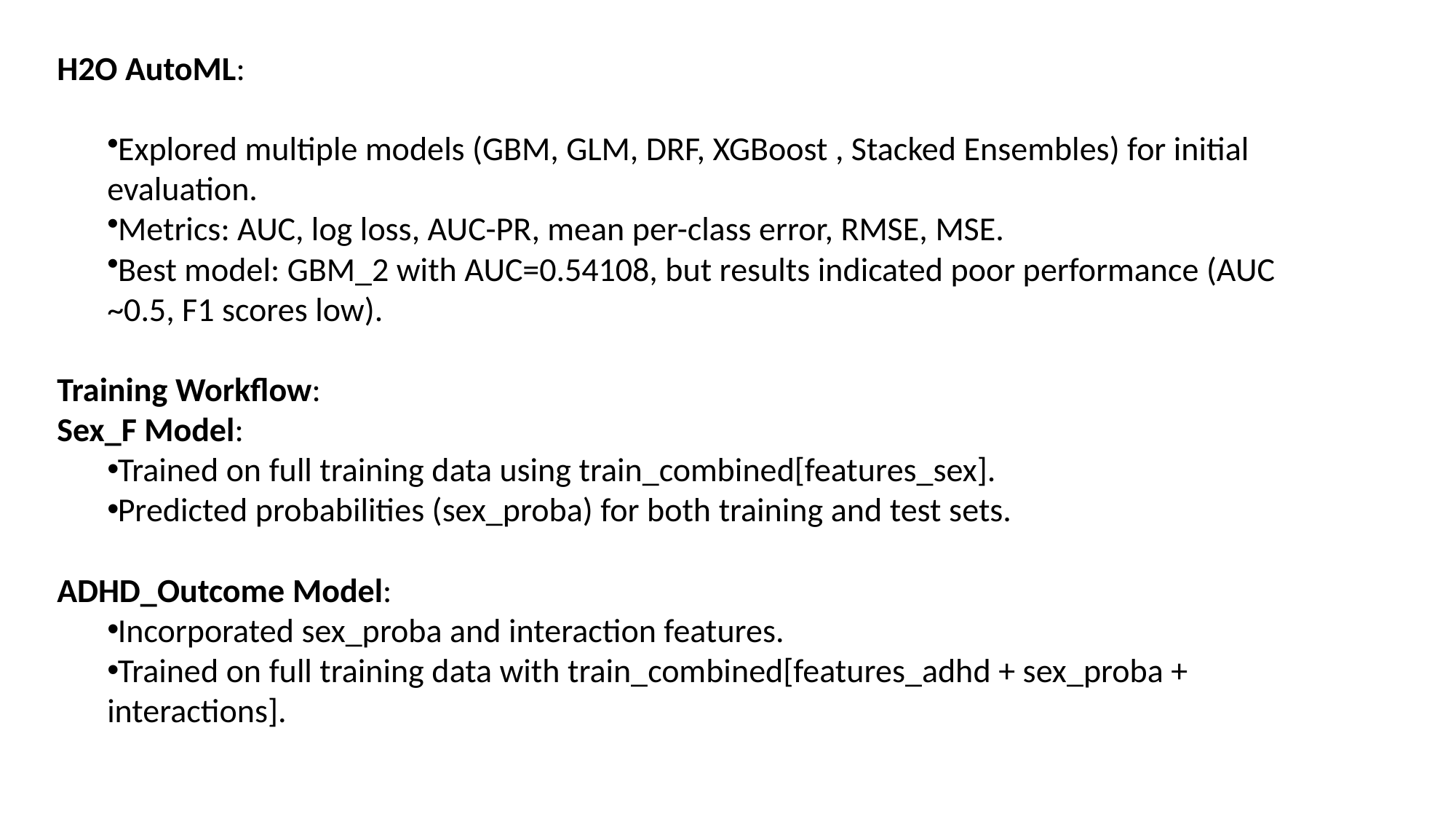

H2O AutoML:

Explored multiple models (GBM, GLM, DRF, XGBoost , Stacked Ensembles) for initial evaluation.
Metrics: AUC, log loss, AUC-PR, mean per-class error, RMSE, MSE.
Best model: GBM_2 with AUC=0.54108, but results indicated poor performance (AUC ~0.5, F1 scores low).

Training Workflow:
Sex_F Model:
Trained on full training data using train_combined[features_sex].
Predicted probabilities (sex_proba) for both training and test sets.

ADHD_Outcome Model:
Incorporated sex_proba and interaction features.
Trained on full training data with train_combined[features_adhd + sex_proba + interactions].